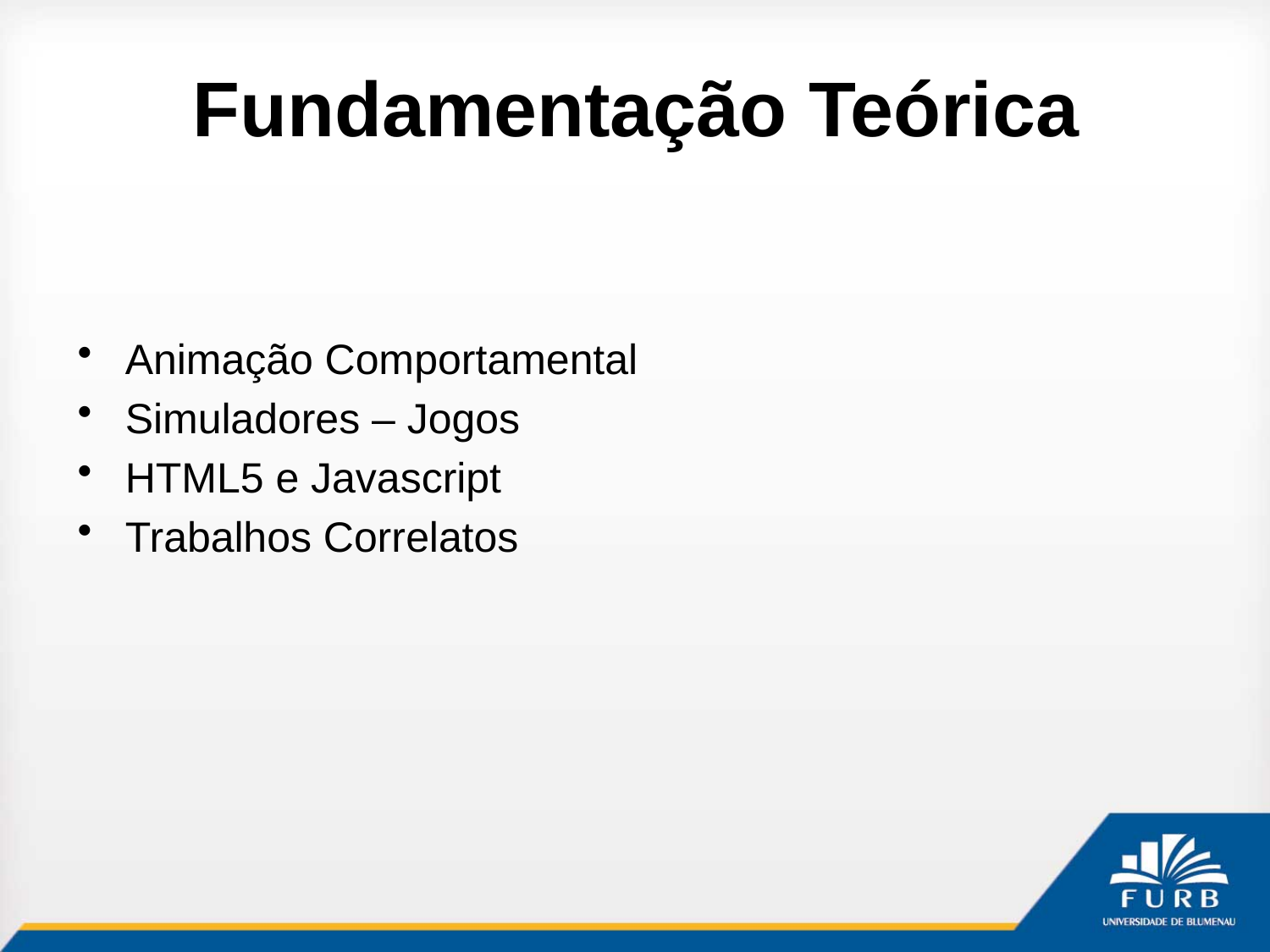

# Fundamentação Teórica
Animação Comportamental
Simuladores – Jogos
HTML5 e Javascript
Trabalhos Correlatos